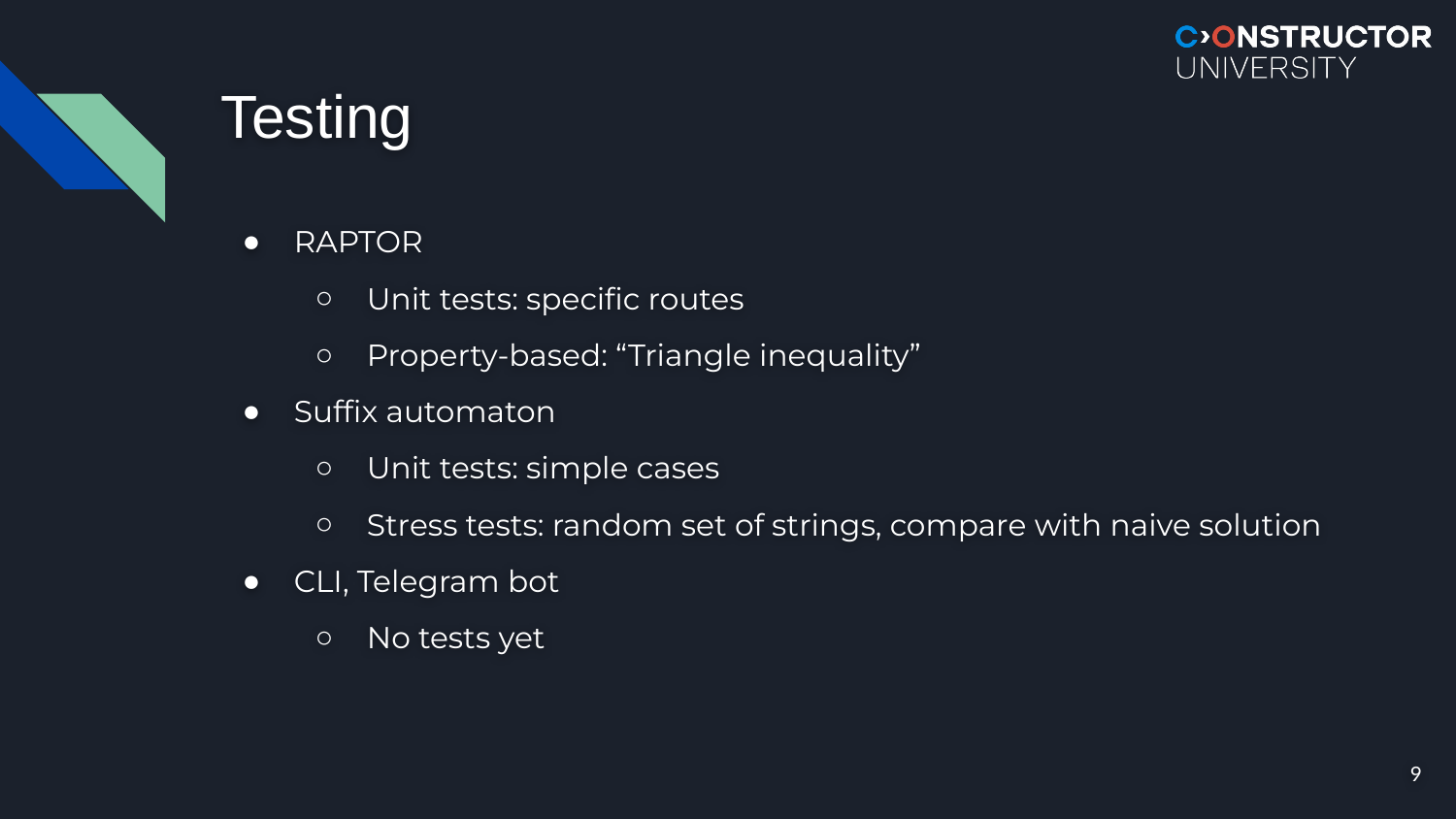

# Testing
RAPTOR
Unit tests: specific routes
Property-based: “Triangle inequality”
Suffix automaton
Unit tests: simple cases
Stress tests: random set of strings, compare with naive solution
CLI, Telegram bot
No tests yet
9